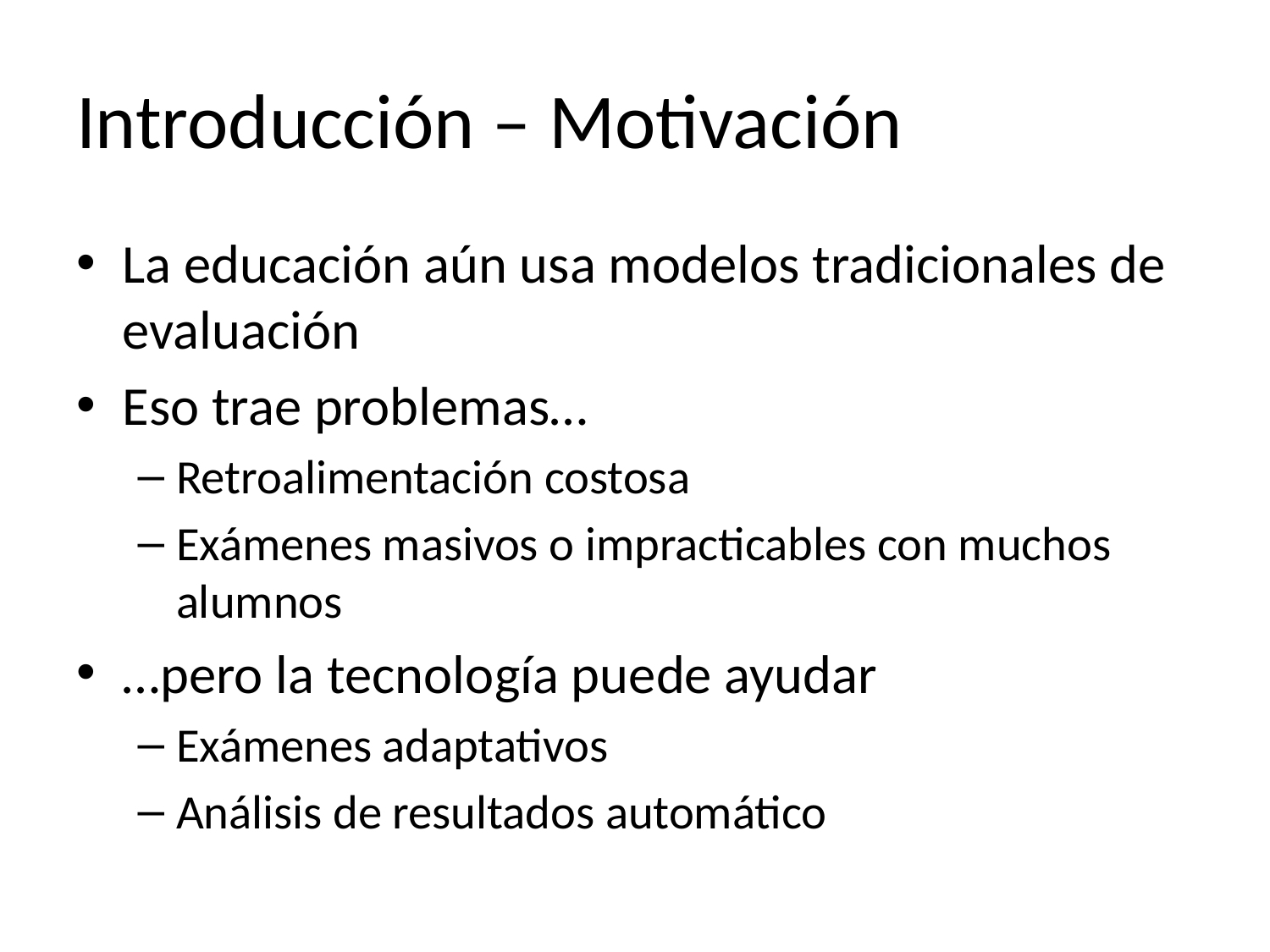

# Introducción – Motivación
La educación aún usa modelos tradicionales de evaluación
Eso trae problemas…
Retroalimentación costosa
Exámenes masivos o impracticables con muchos alumnos
…pero la tecnología puede ayudar
Exámenes adaptativos
Análisis de resultados automático